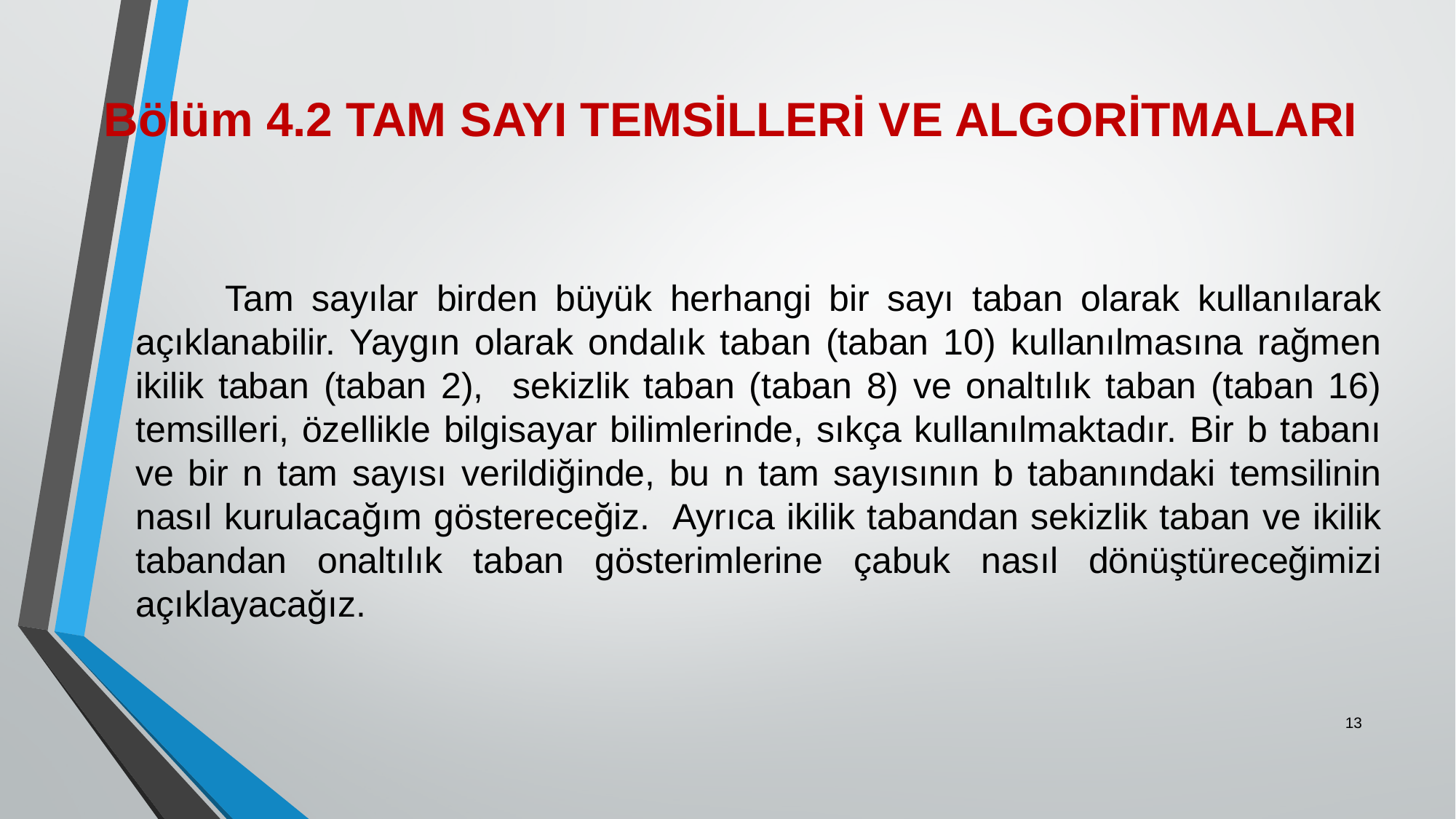

# Bölüm 4.2 TAM SAYI TEMSİLLERİ VE ALGORİTMALARI
     Tam sayılar birden büyük herhangi bir sayı taban olarak kullanılarak açıklanabilir. Yaygın olarak ondalık taban (taban 10) kullanılmasına rağmen ikilik taban (taban 2),  sekizlik taban (taban 8) ve onaltılık taban (taban 16) temsilleri, özellikle bilgisayar bilimlerinde, sıkça kullanılmaktadır. Bir b tabanı ve bir n tam sayısı verildiğinde, bu n tam sayısının b tabanındaki temsilinin nasıl kurulacağım göstereceğiz.  Ayrıca ikilik tabandan sekizlik taban ve ikilik tabandan onaltılık taban gösterimlerine çabuk nasıl dönüştüreceğimizi açıklayacağız.
13